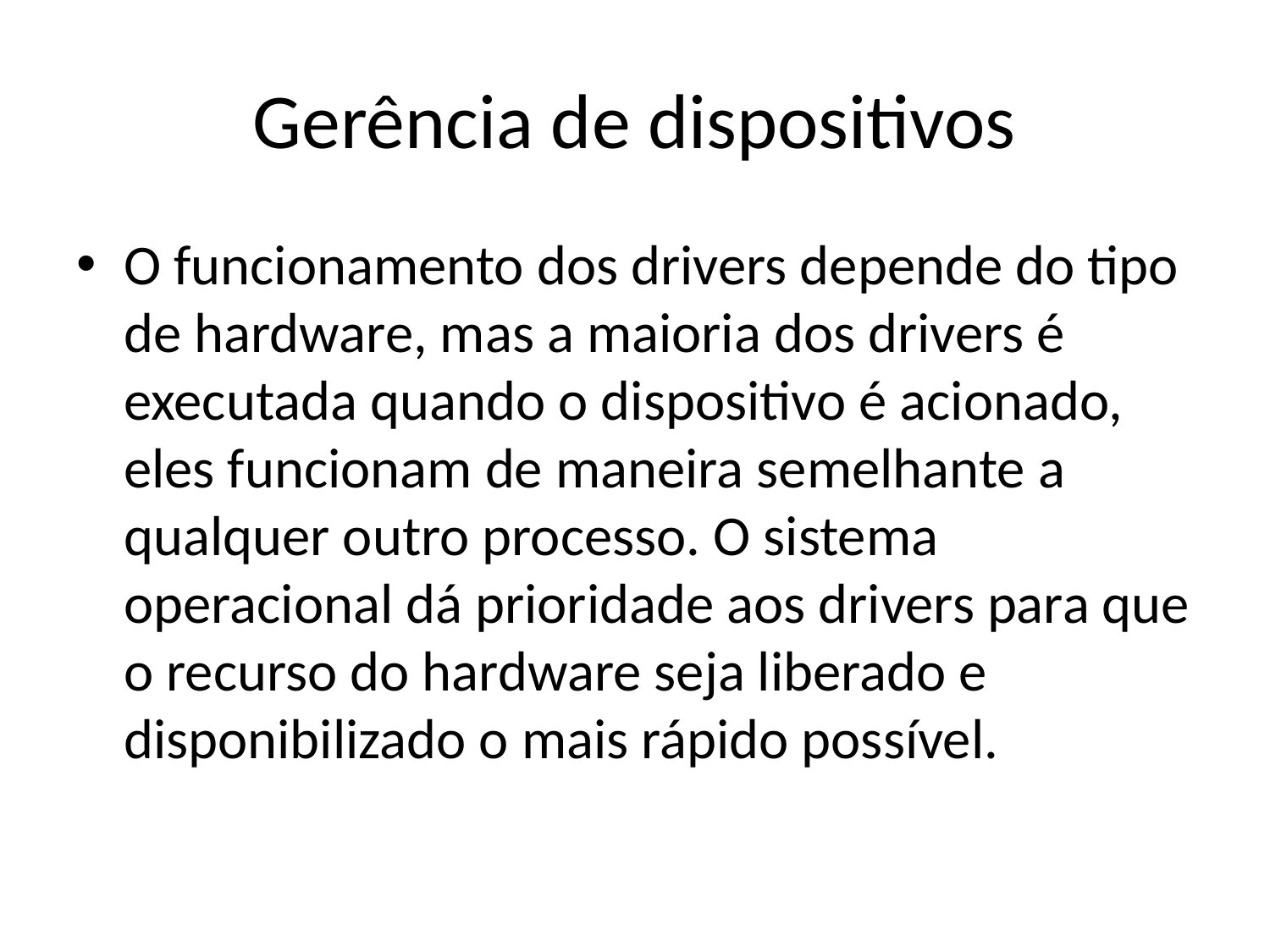

# Gerência de dispositivos
O funcionamento dos drivers depende do tipo de hardware, mas a maioria dos drivers é executada quando o dispositivo é acionado, eles funcionam de maneira semelhante a qualquer outro processo. O sistema operacional dá prioridade aos drivers para que o recurso do hardware seja liberado e disponibilizado o mais rápido possível.